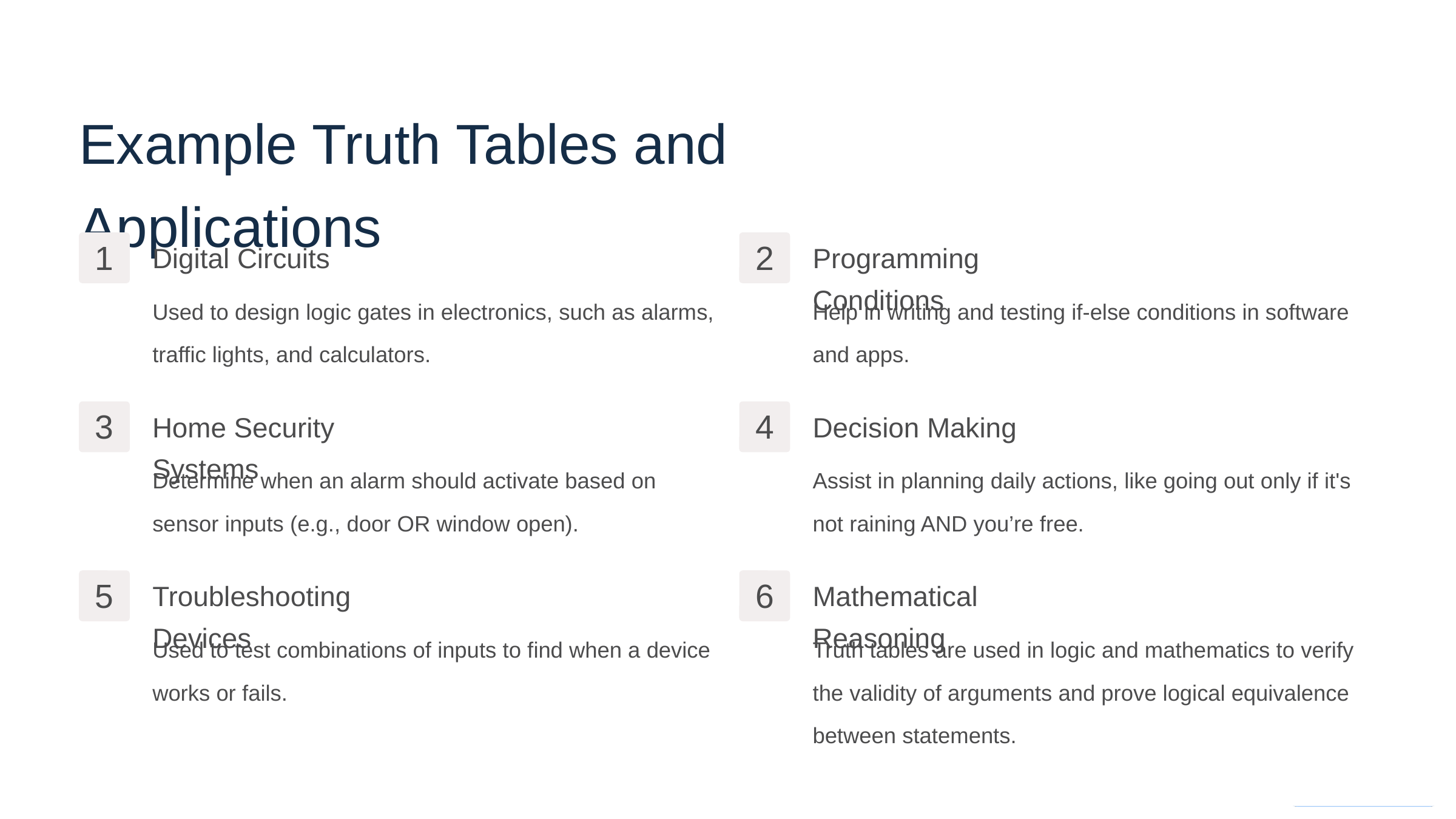

Example Truth Tables and Applications

Digital Circuits

Programming Conditions
1
2
Used to design logic gates in electronics, such as alarms, traffic lights, and calculators.
Help in writing and testing if-else conditions in software and apps.

Home Security Systems

Decision Making
3
4
Determine when an alarm should activate based on sensor inputs (e.g., door OR window open).
Assist in planning daily actions, like going out only if it's not raining AND you’re free.

Troubleshooting Devices

Mathematical Reasoning
5
6
Used to test combinations of inputs to find when a device works or fails.
Truth tables are used in logic and mathematics to verify the validity of arguments and prove logical equivalence between statements.